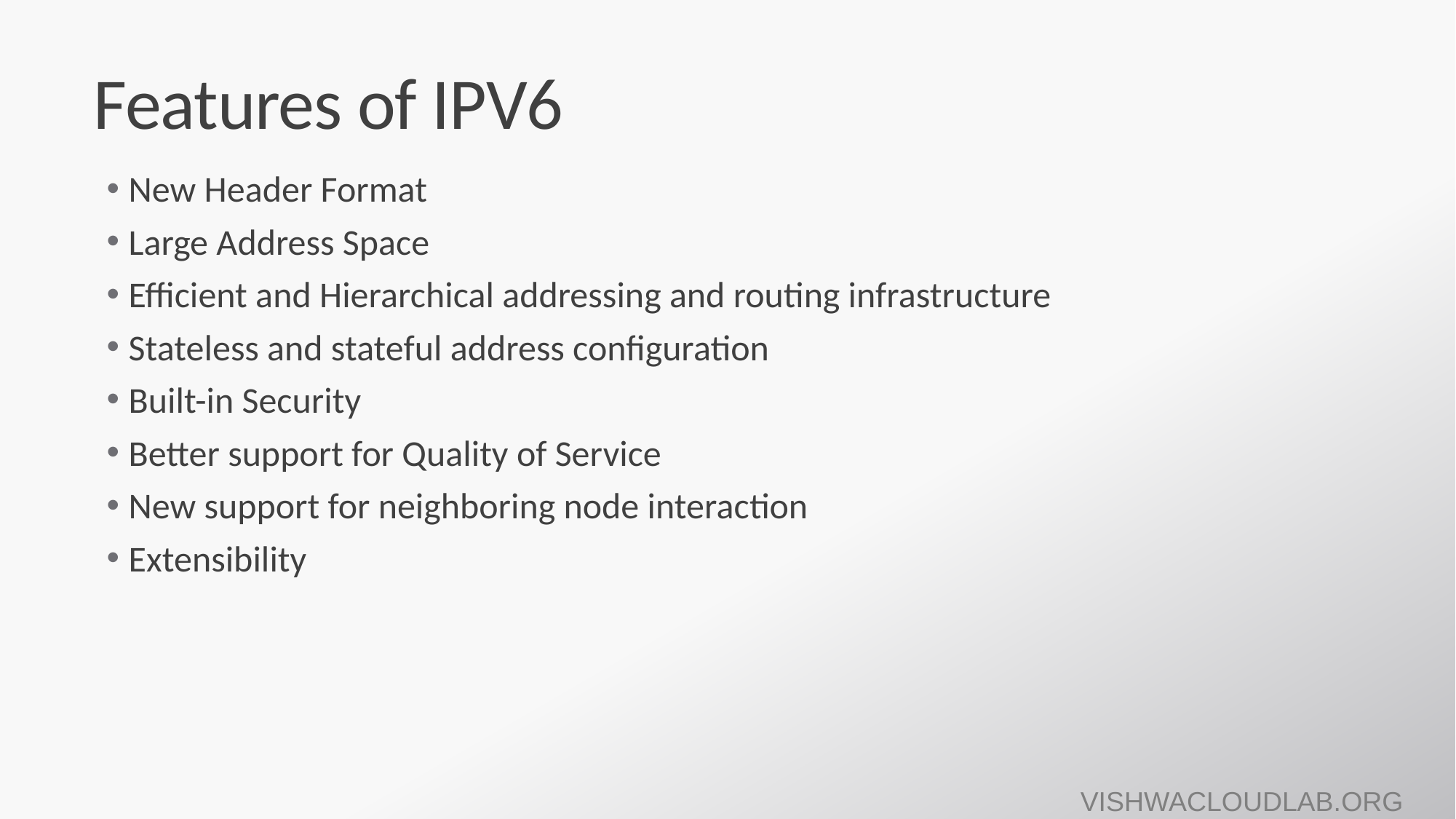

# Features of IPV6
New Header Format
Large Address Space
Efficient and Hierarchical addressing and routing infrastructure
Stateless and stateful address configuration
Built-in Security
Better support for Quality of Service
New support for neighboring node interaction
Extensibility